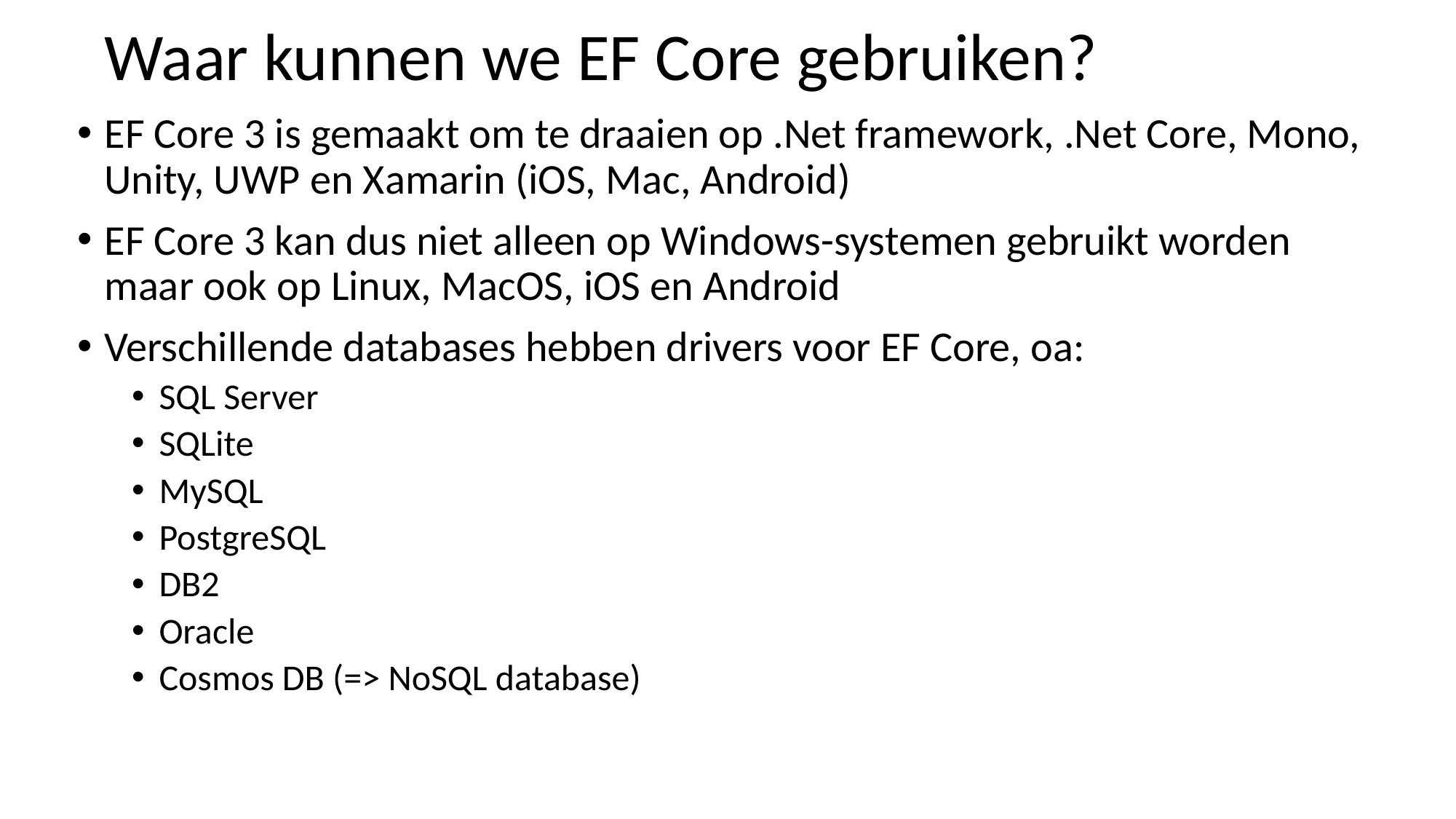

# Waar kunnen we EF Core gebruiken?
EF Core 3 is gemaakt om te draaien op .Net framework, .Net Core, Mono, Unity, UWP en Xamarin (iOS, Mac, Android)
EF Core 3 kan dus niet alleen op Windows-systemen gebruikt worden maar ook op Linux, MacOS, iOS en Android
Verschillende databases hebben drivers voor EF Core, oa:
SQL Server
SQLite
MySQL
PostgreSQL
DB2
Oracle
Cosmos DB (=> NoSQL database)